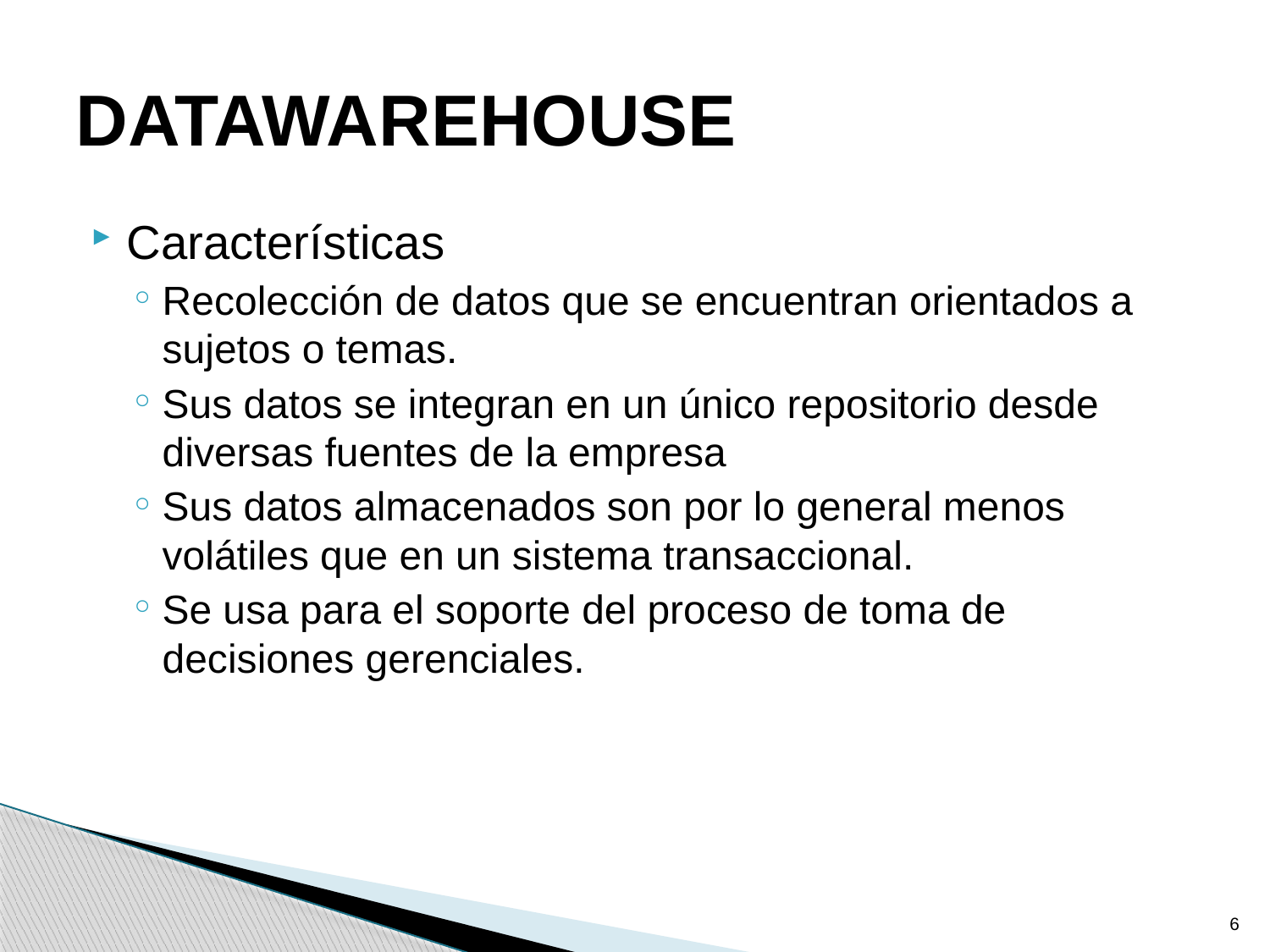

# DATAWAREHOUSE
Características
Recolección de datos que se encuentran orientados a sujetos o temas.
Sus datos se integran en un único repositorio desde diversas fuentes de la empresa
Sus datos almacenados son por lo general menos volátiles que en un sistema transaccional.
Se usa para el soporte del proceso de toma de decisiones gerenciales.
6